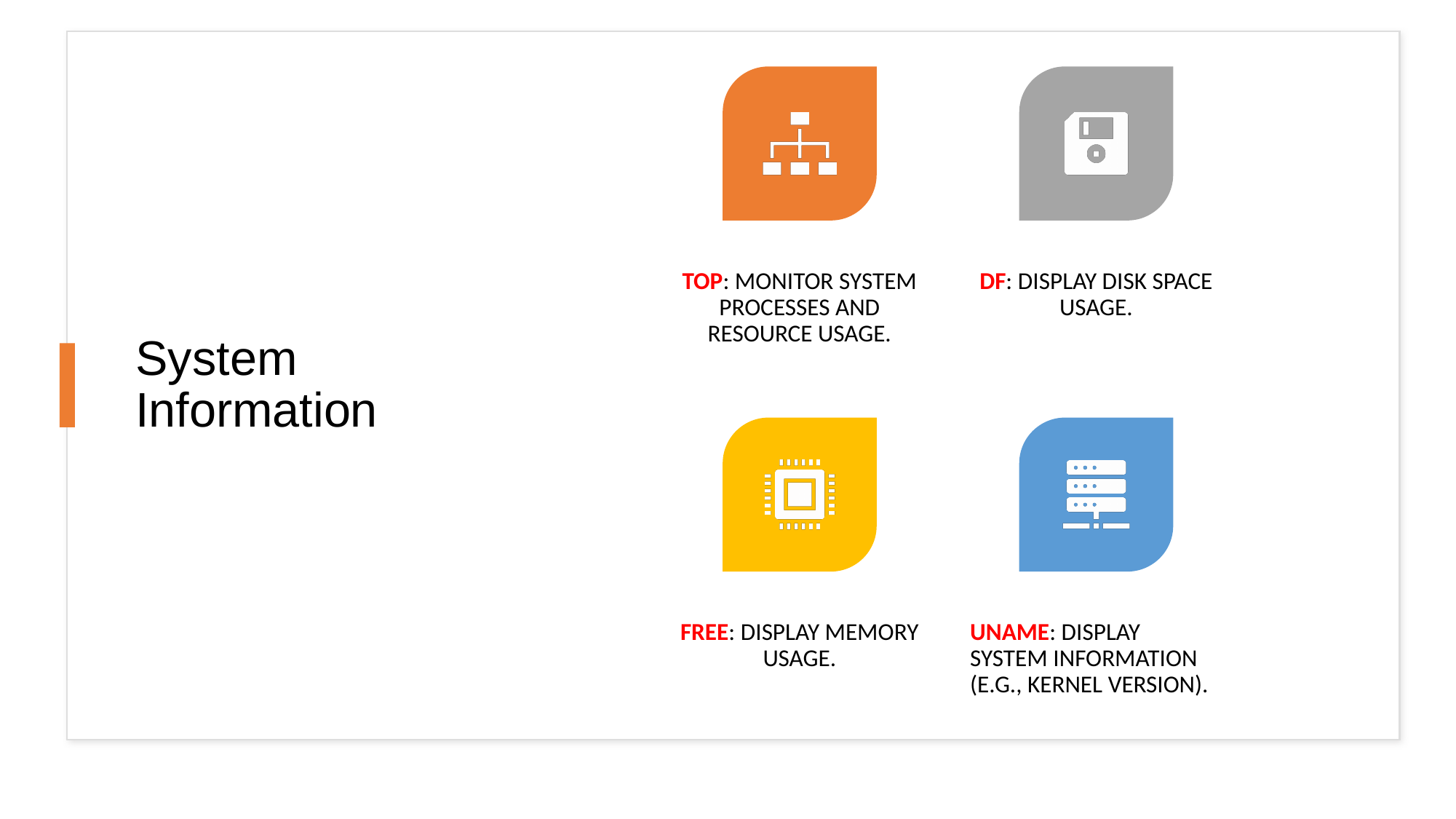

# System Information
top: Monitor system processes and resource usage.
df: Display disk space usage.
free: Display memory usage.
uname: Display system information (e.g., kernel version).